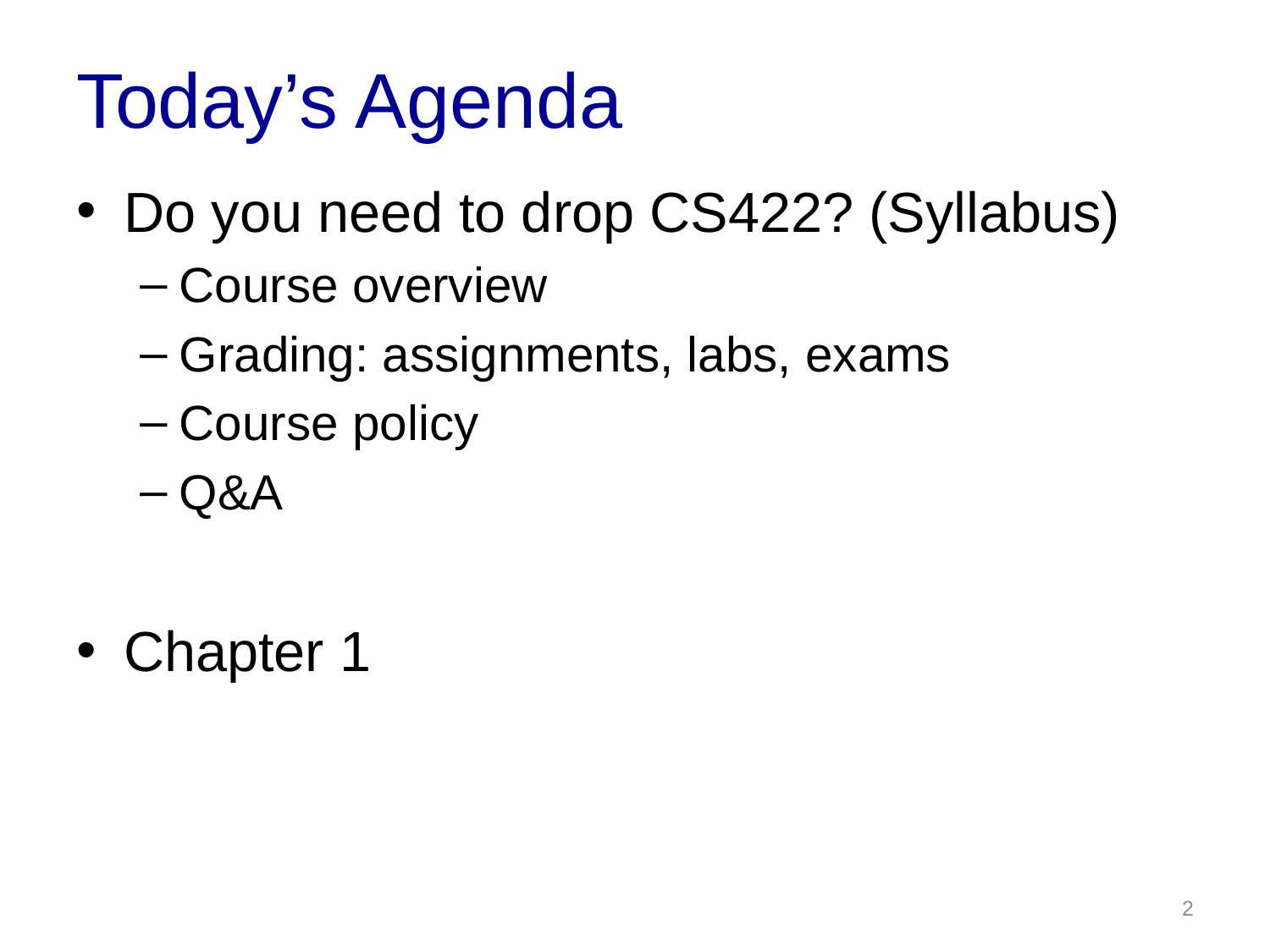

# Today’s Agenda
Do you need to drop CS422? (Syllabus)
Course overview
Grading: assignments, labs, exams
Course policy
Q&A

Chapter 1
2